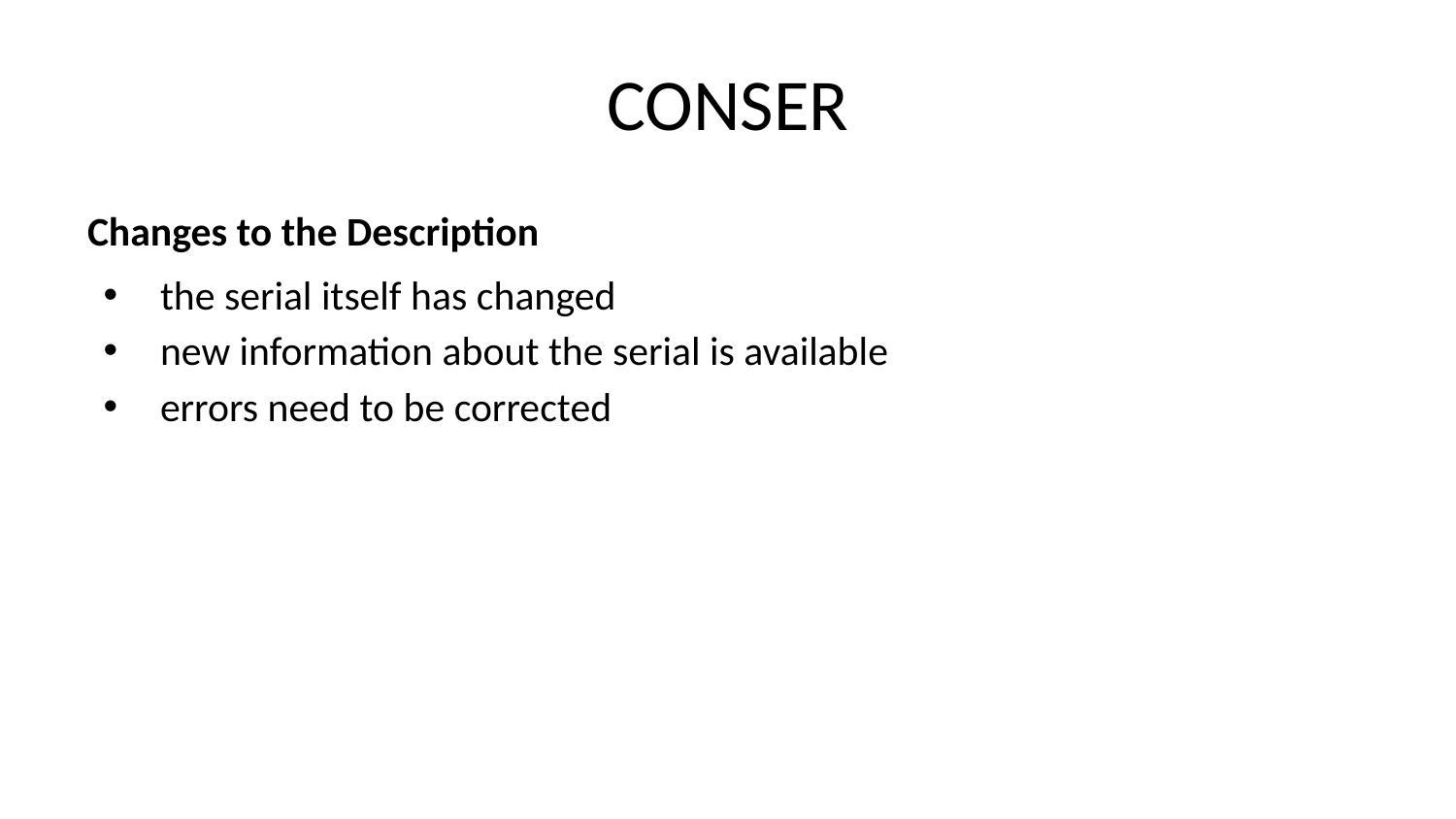

# CONSER
Changes to the Description
the serial itself has changed
new information about the serial is available
errors need to be corrected